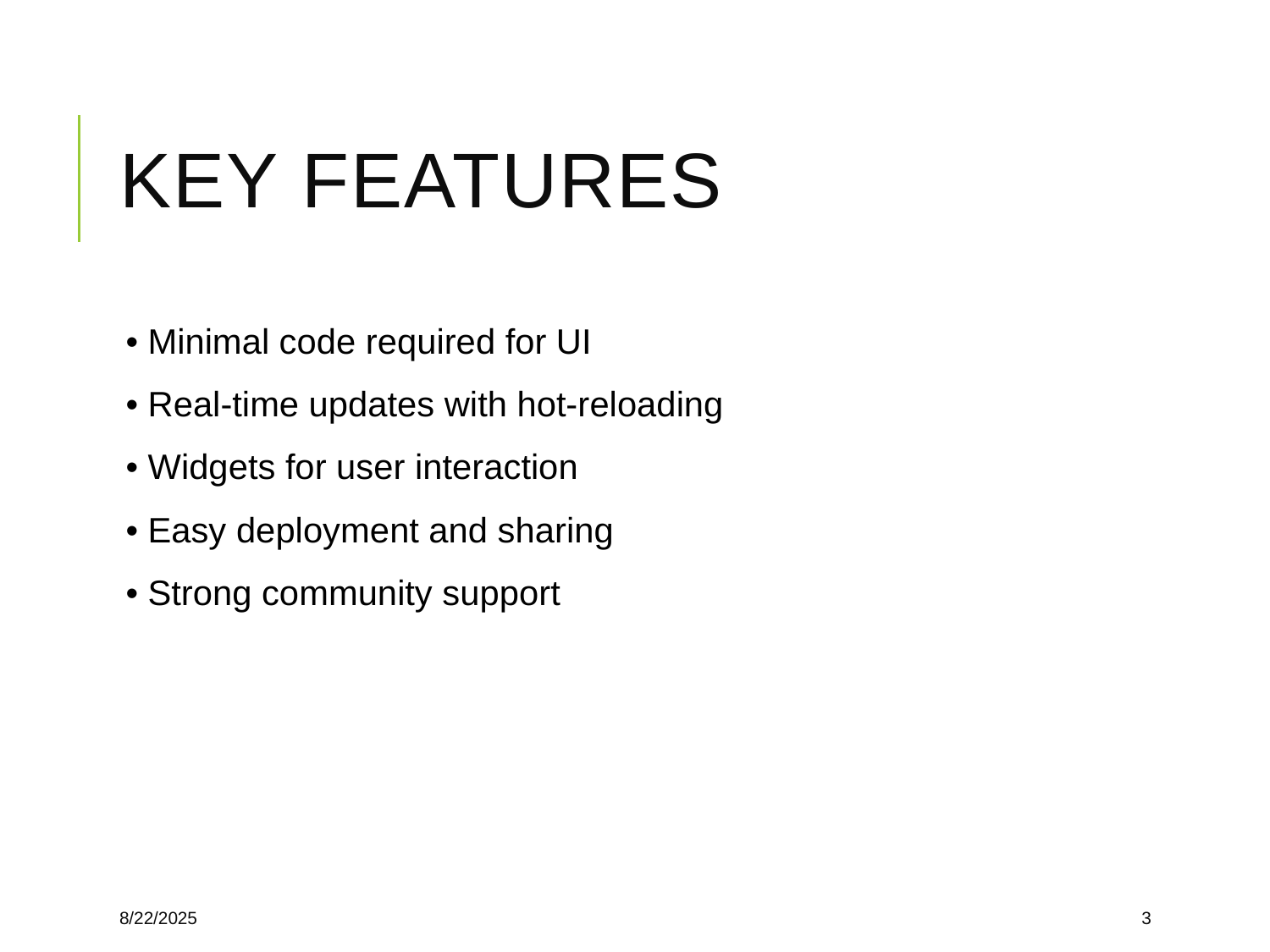

# Key Features
• Minimal code required for UI
• Real-time updates with hot-reloading
• Widgets for user interaction
• Easy deployment and sharing
• Strong community support
8/22/2025
3